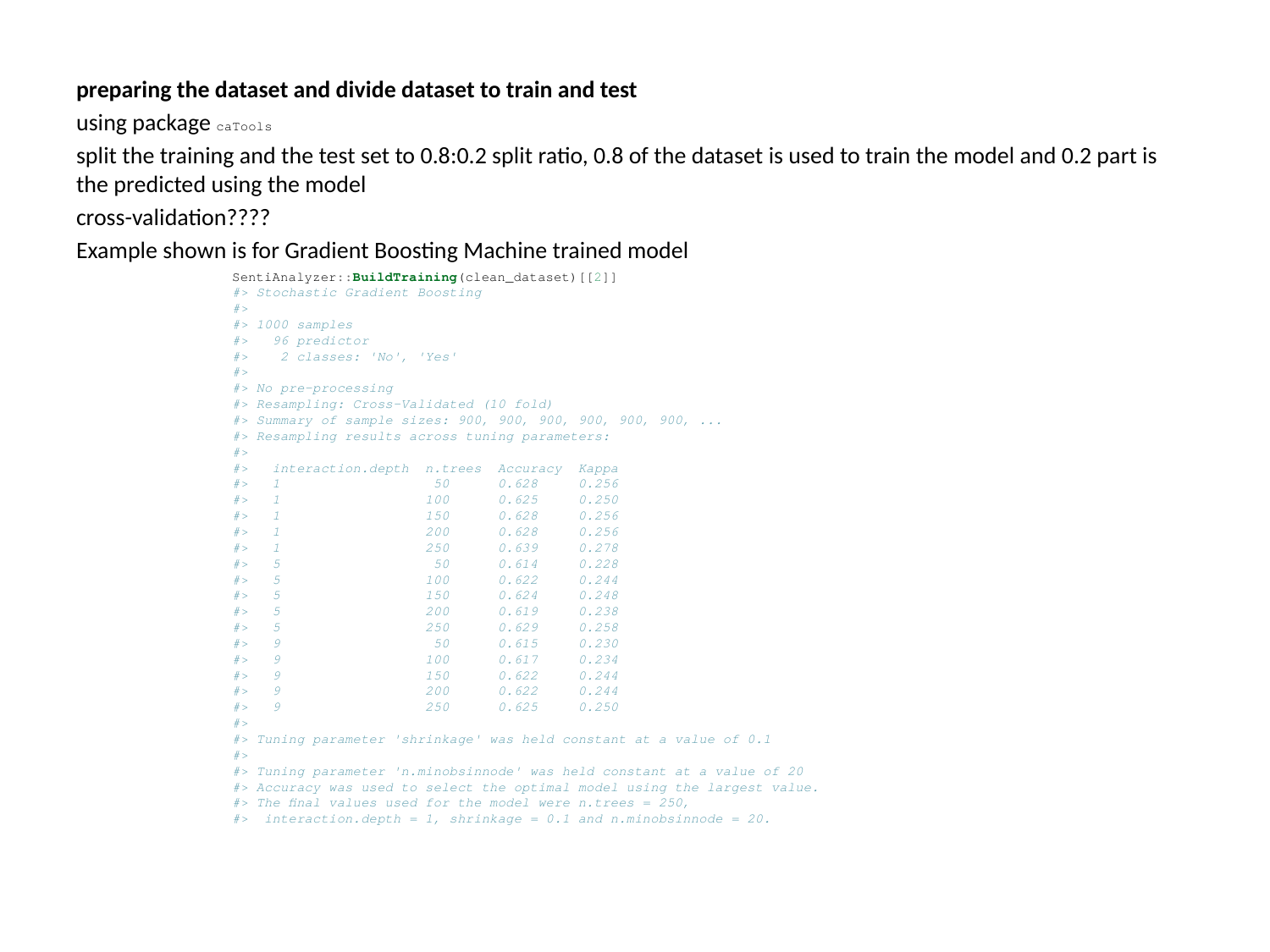

preparing the dataset and divide dataset to train and test
using package caTools
split the training and the test set to 0.8:0.2 split ratio, 0.8 of the dataset is used to train the model and 0.2 part is the predicted using the model
cross-validation????
Example shown is for Gradient Boosting Machine trained model
SentiAnalyzer::BuildTraining(clean_dataset)[[2]]
#> Stochastic Gradient Boosting
#>
#> 1000 samples
#>   96 predictor
#>    2 classes: 'No', 'Yes'
#>
#> No pre-processing
#> Resampling: Cross-Validated (10 fold)
#> Summary of sample sizes: 900, 900, 900, 900, 900, 900, ...
#> Resampling results across tuning parameters:
#>
#>   interaction.depth  n.trees  Accuracy  Kappa
#>   1                   50      0.628     0.256
#>   1                  100      0.625     0.250
#>   1                  150      0.628     0.256
#>   1                  200      0.628     0.256
#>   1                  250      0.639     0.278
#>   5                   50      0.614     0.228
#>   5                  100      0.622     0.244
#>   5                  150      0.624     0.248
#>   5                  200      0.619     0.238
#>   5                  250      0.629     0.258
#>   9                   50      0.615     0.230
#>   9                  100      0.617     0.234
#>   9                  150      0.622     0.244
#>   9                  200      0.622     0.244
#>   9                  250      0.625     0.250
#>
#> Tuning parameter 'shrinkage' was held constant at a value of 0.1
#>
#> Tuning parameter 'n.minobsinnode' was held constant at a value of 20
#> Accuracy was used to select the optimal model using the largest value.
#> The final values used for the model were n.trees = 250,
#>  interaction.depth = 1, shrinkage = 0.1 and n.minobsinnode = 20.